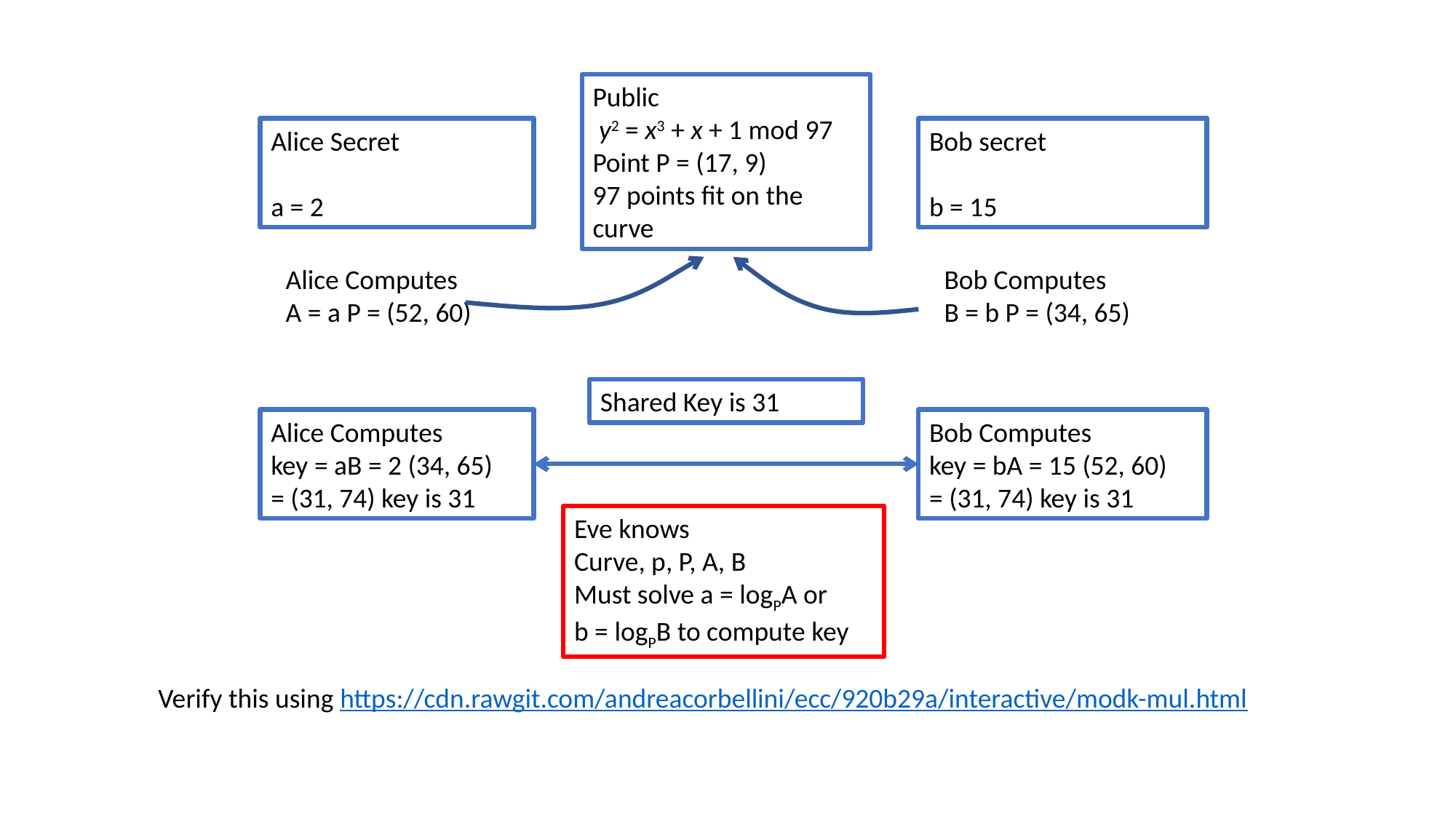

Public
 y2 = x3 + x + 1 mod 97
Point P = (17, 9)
97 points fit on the curve
Alice Secret

a = 2
Bob secret

b = 15
Alice Computes
A = a P = (52, 60)

Bob Computes
B = b P = (34, 65)
Shared Key is 31
Bob Computes
key = bA = 15 (52, 60)
= (31, 74) key is 31
Alice Computes
key = aB = 2 (34, 65)
= (31, 74) key is 31
Eve knows
Curve, p, P, A, B
Must solve a = logPA or
b = logPB to compute key
Verify this using https://cdn.rawgit.com/andreacorbellini/ecc/920b29a/interactive/modk-mul.html